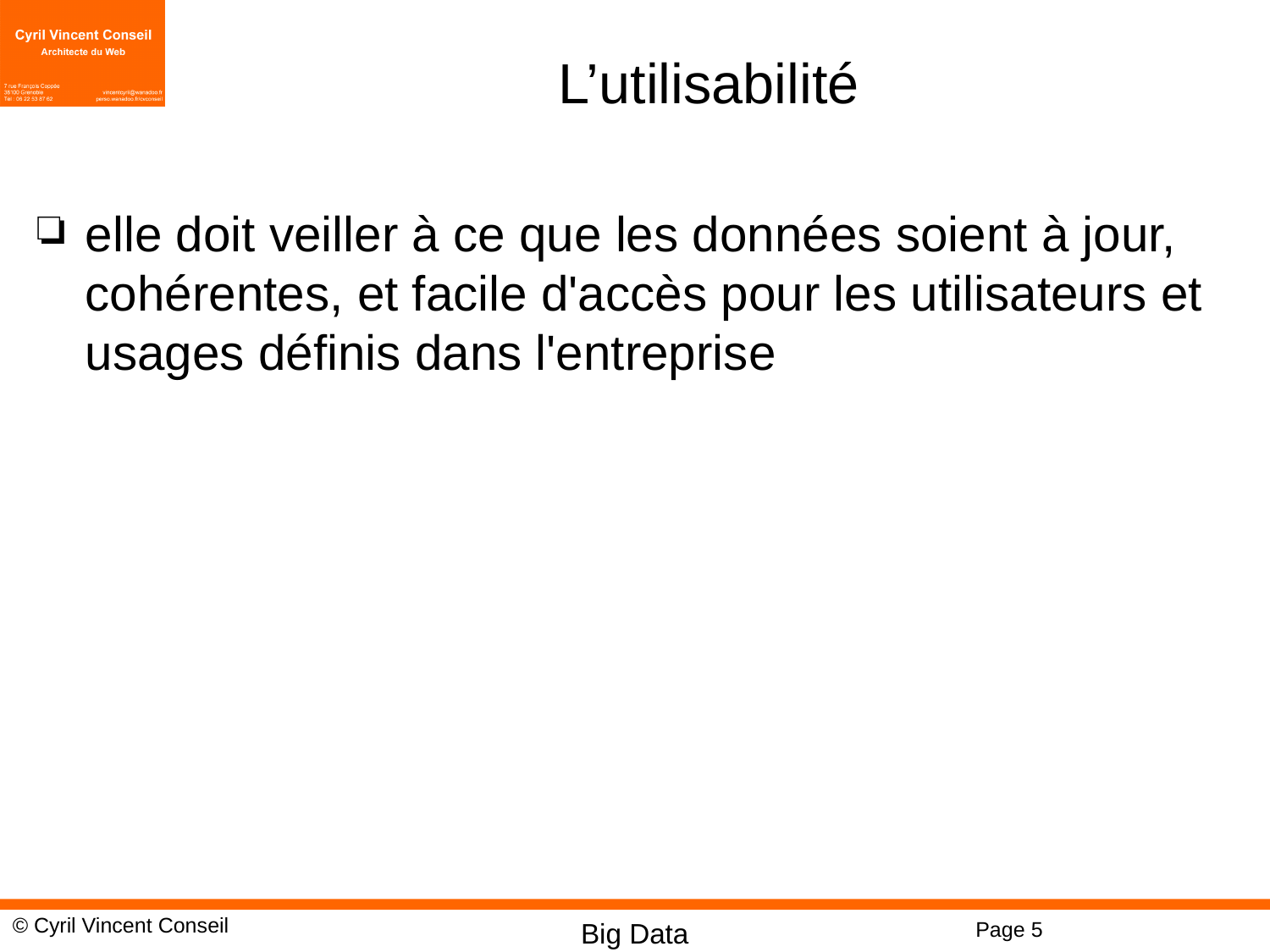

# L’utilisabilité
elle doit veiller à ce que les données soient à jour, cohérentes, et facile d'accès pour les utilisateurs et usages définis dans l'entreprise